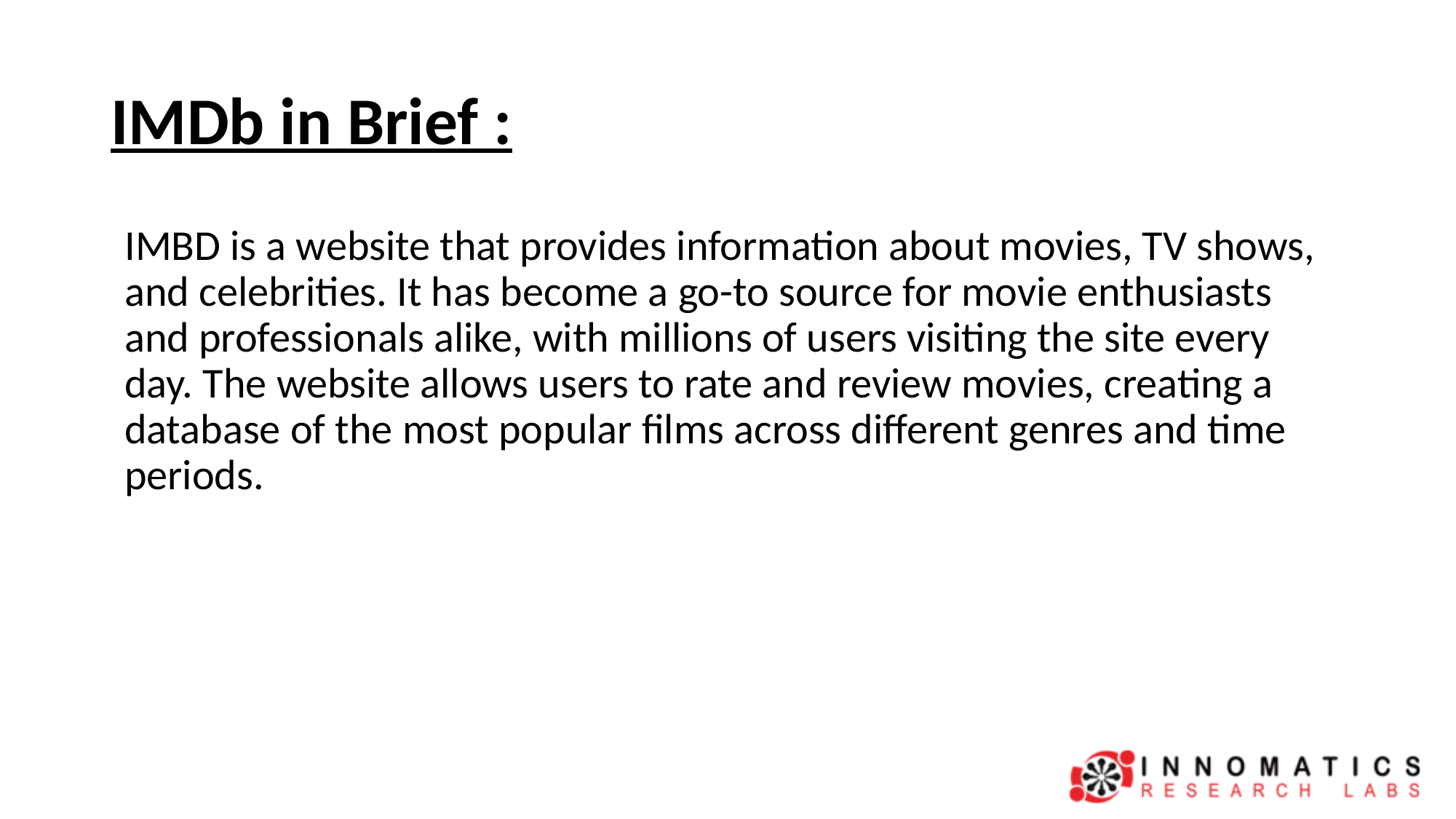

# IMDb in Brief :
IMBD is a website that provides information about movies, TV shows, and celebrities. It has become a go-to source for movie enthusiasts and professionals alike, with millions of users visiting the site every day. The website allows users to rate and review movies, creating a database of the most popular films across different genres and time periods.